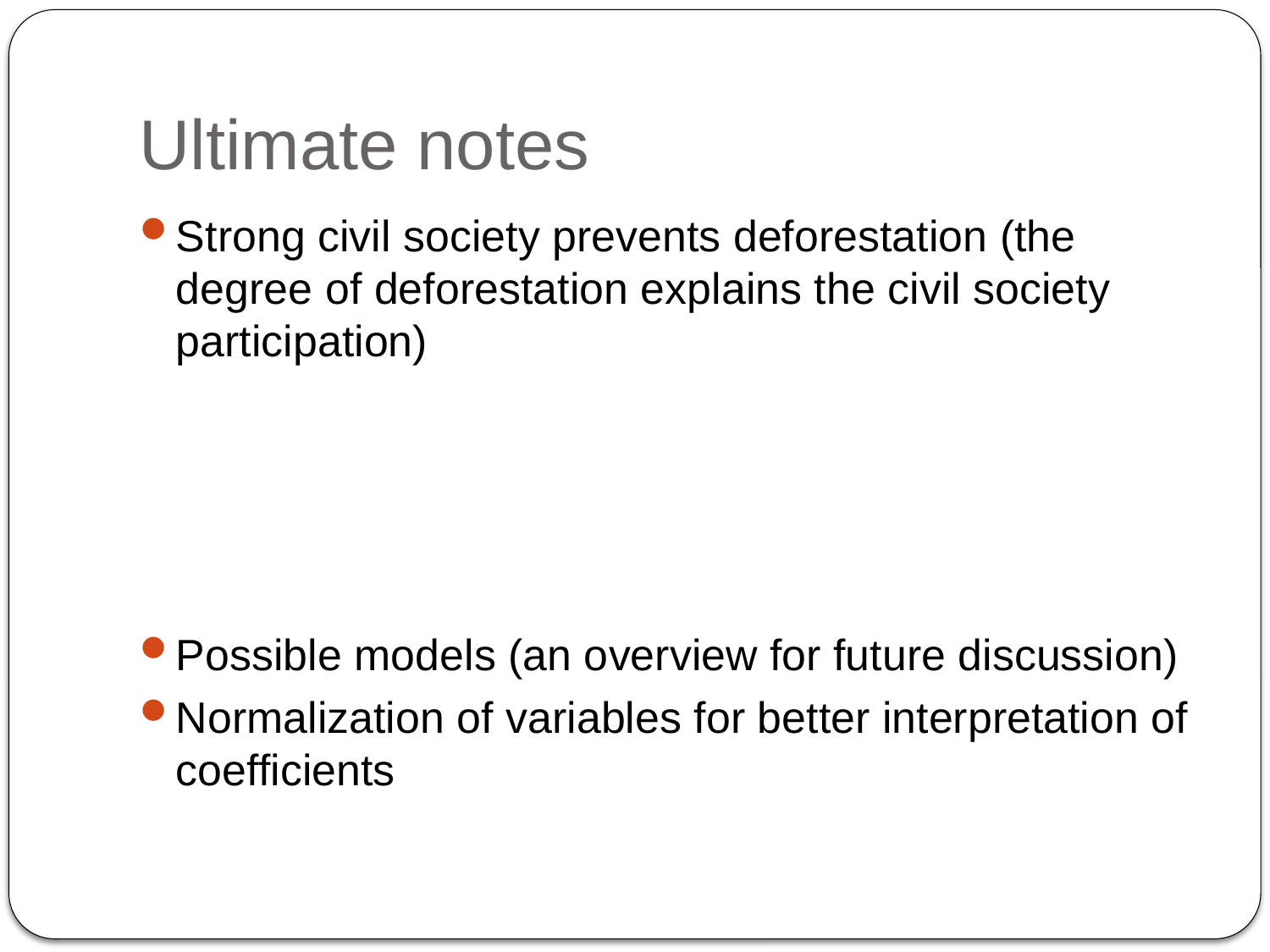

# Ultimate notes
Strong civil society prevents deforestation (the degree of deforestation explains the civil society participation)

Possible models (an overview for future discussion)
Normalization of variables for better interpretation of coefficients